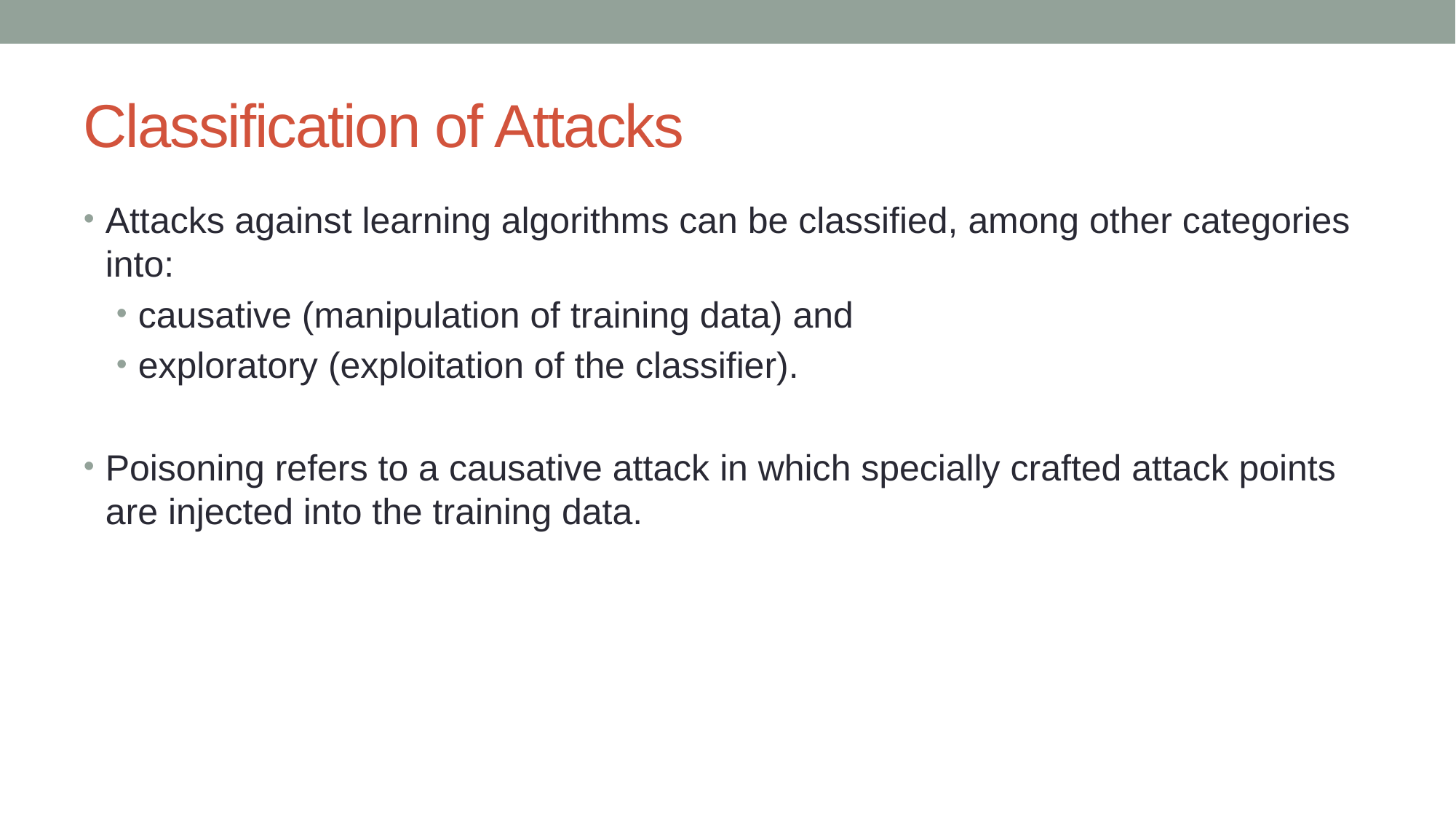

# Classification of Attacks
Attacks against learning algorithms can be classified, among other categories into:
causative (manipulation of training data) and
exploratory (exploitation of the classifier).

Poisoning refers to a causative attack in which specially crafted attack points are injected into the training data.